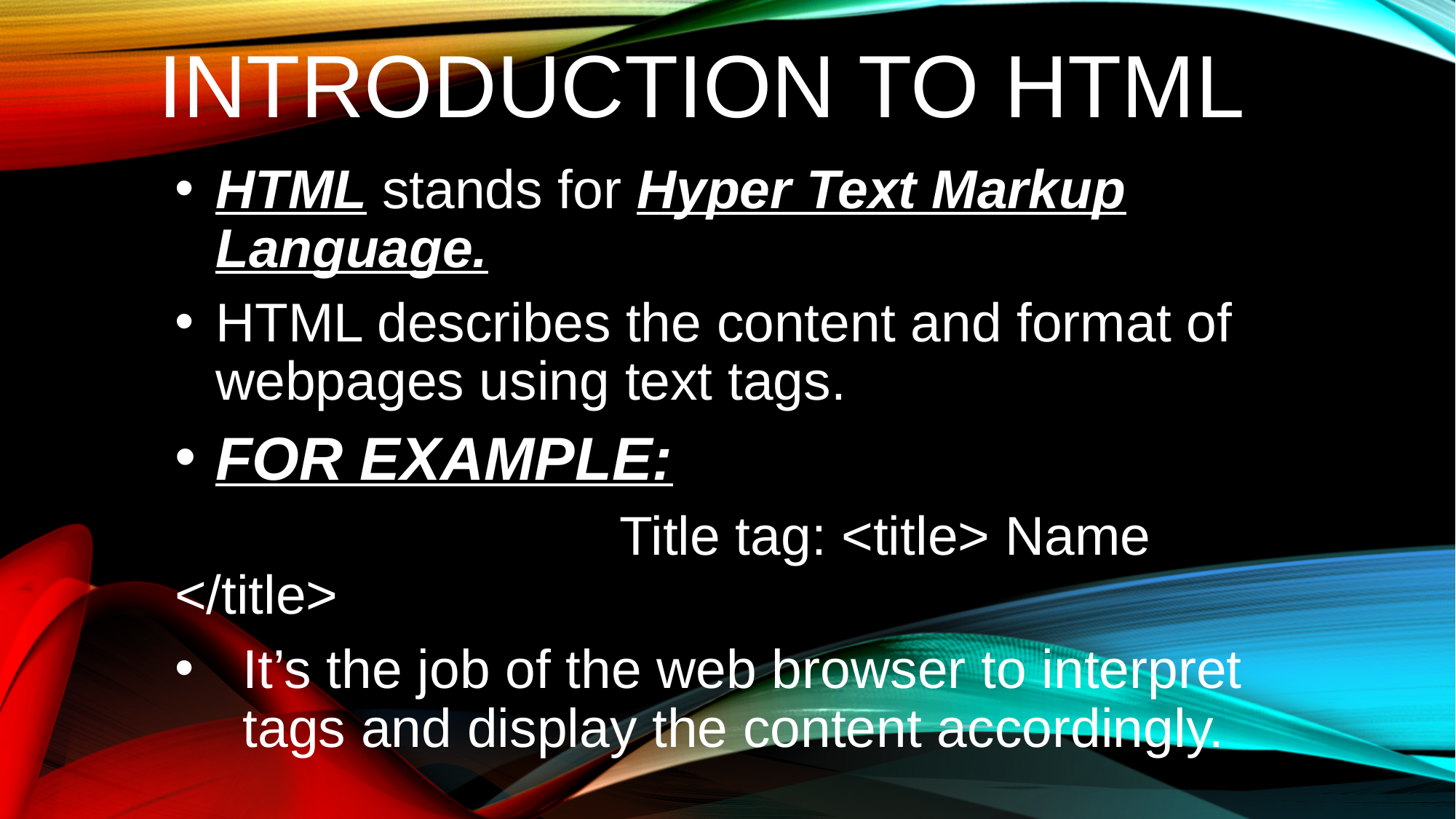

# Introduction to HTML
HTML stands for Hyper Text Markup Language.
HTML describes the content and format of webpages using text tags.
FOR EXAMPLE:
				 Title tag: <title> Name </title>
It’s the job of the web browser to interpret tags and display the content accordingly.